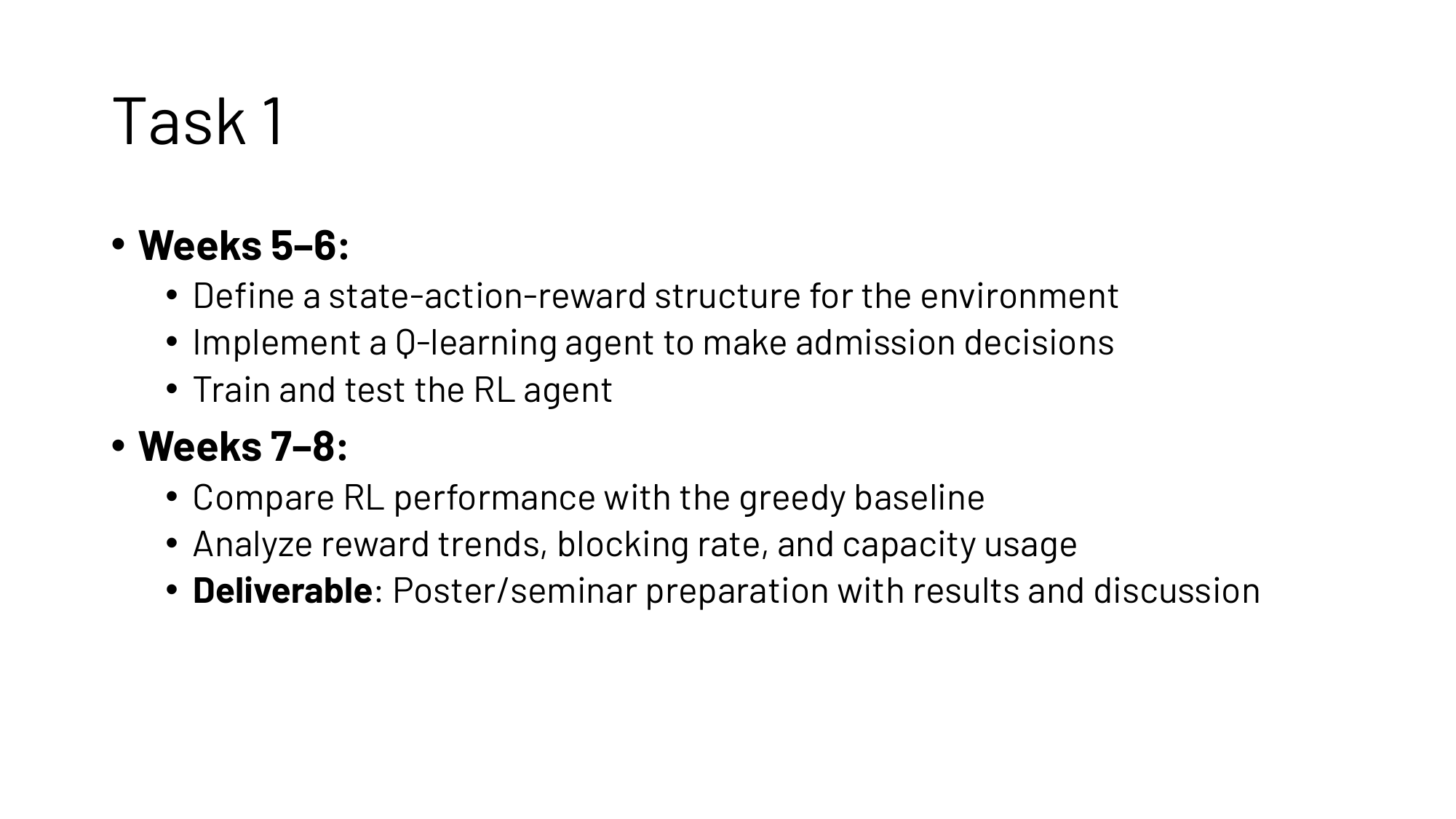

# Task 1
Weeks 5–6:
Define a state-action-reward structure for the environment
Implement a Q-learning agent to make admission decisions
Train and test the RL agent
Weeks 7–8:
Compare RL performance with the greedy baseline
Analyze reward trends, blocking rate, and capacity usage
Deliverable: Poster/seminar preparation with results and discussion